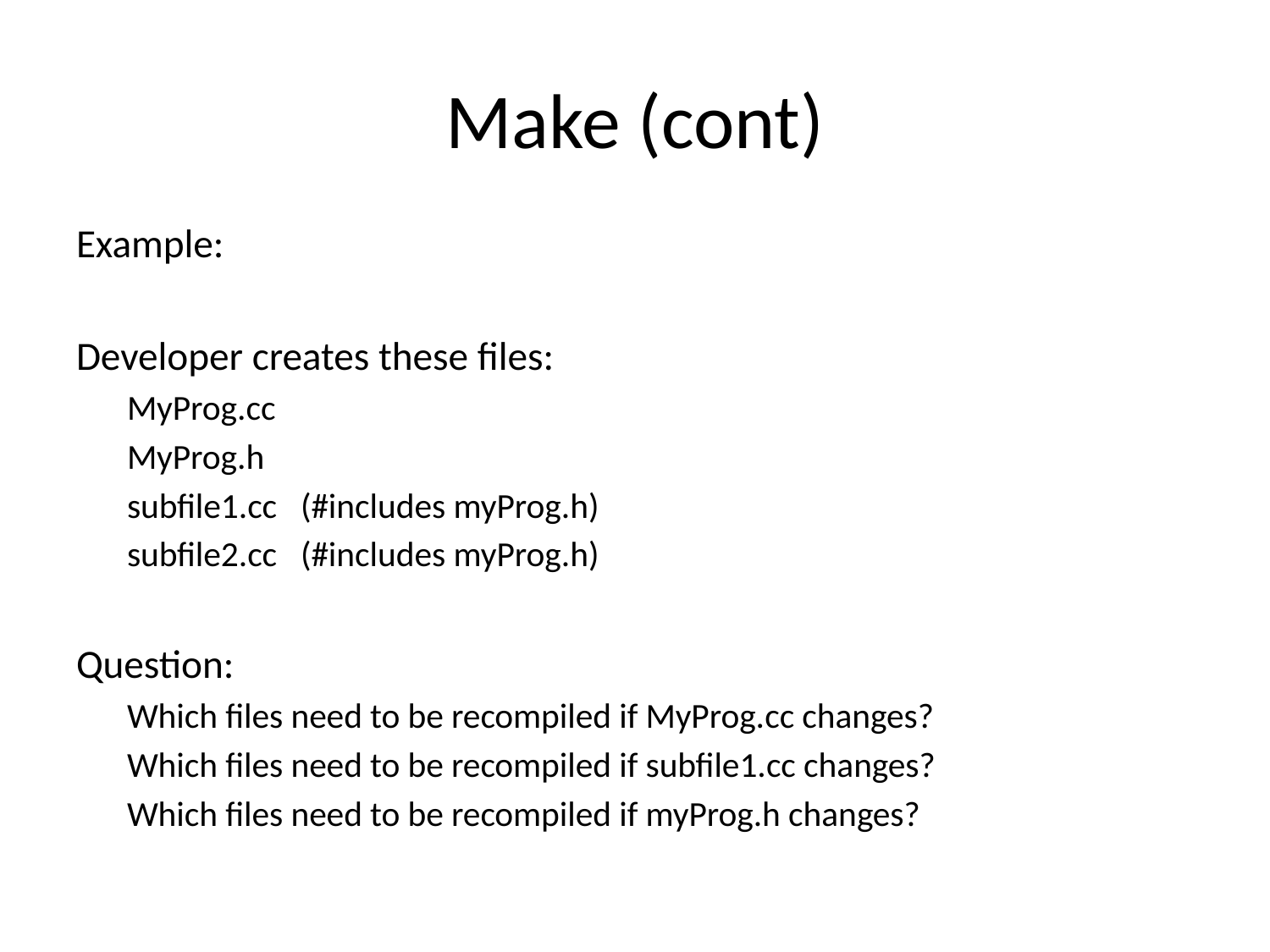

# Make (cont)
Example:

Developer creates these files:
MyProg.cc
MyProg.h
subfile1.cc   (#includes myProg.h)
subfile2.cc   (#includes myProg.h)

Question:
Which files need to be recompiled if MyProg.cc changes?
Which files need to be recompiled if subfile1.cc changes?
Which files need to be recompiled if myProg.h changes?